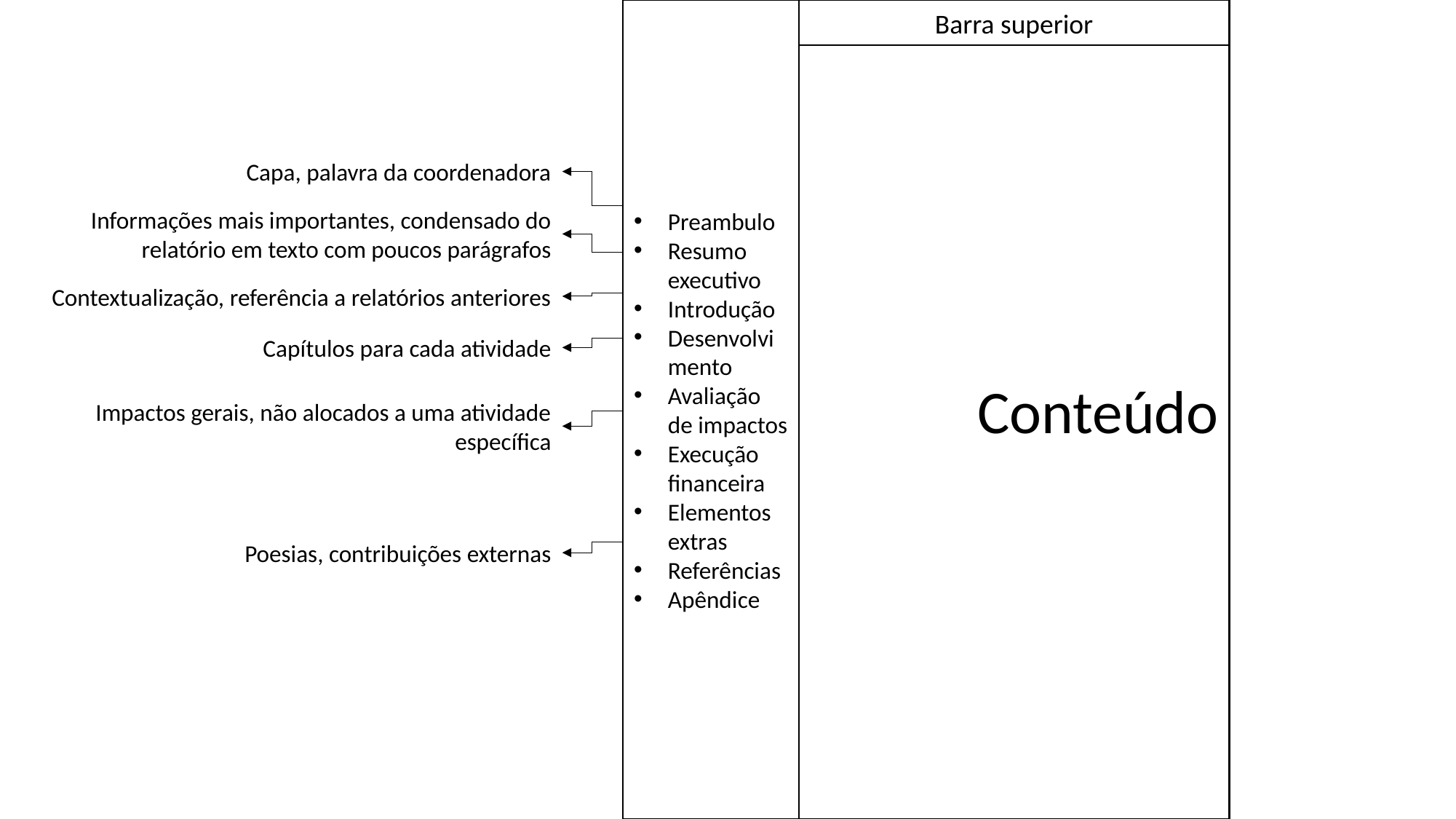

Conteúdo
Preambulo
Resumo executivo
Introdução
Desenvolvimento
Avaliação de impactos
Execução financeira
Elementos extras
Referências
Apêndice
Barra superior
Capa, palavra da coordenadora

Informações mais importantes, condensado do relatório em texto com poucos parágrafos

Contextualização, referência a relatórios anteriores

Capítulos para cada atividade

Impactos gerais, não alocados a uma atividade específica

Poesias, contribuições externas